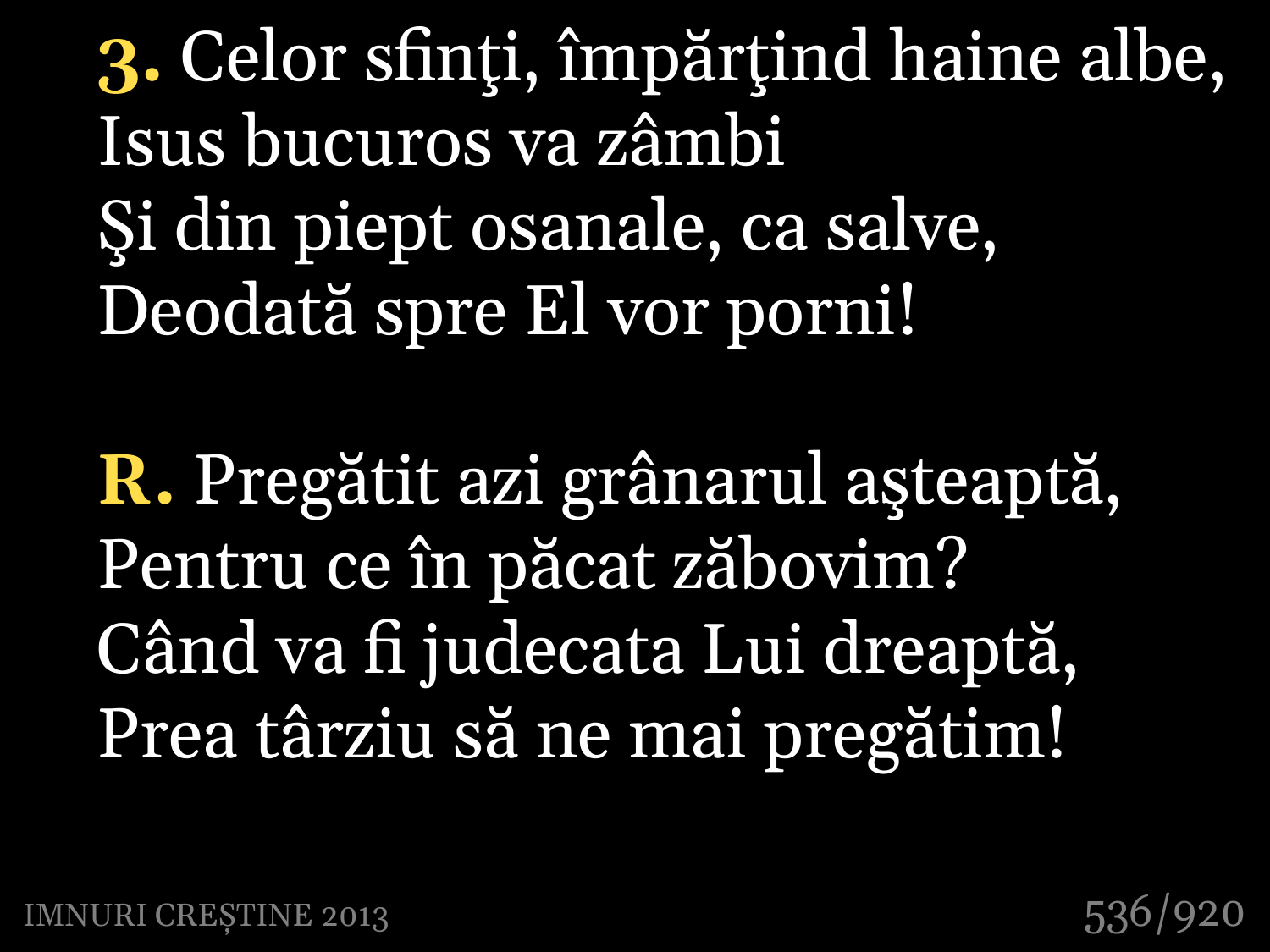

3. Celor sfinţi, împărţind haine albe,
Isus bucuros va zâmbi
Şi din piept osanale, ca salve,
Deodată spre El vor porni!

R. Pregătit azi grânarul aşteaptă,
Pentru ce în păcat zăbovim?
Când va fi judecata Lui dreaptă,
Prea târziu să ne mai pregătim!
536/920
IMNURI CREȘTINE 2013